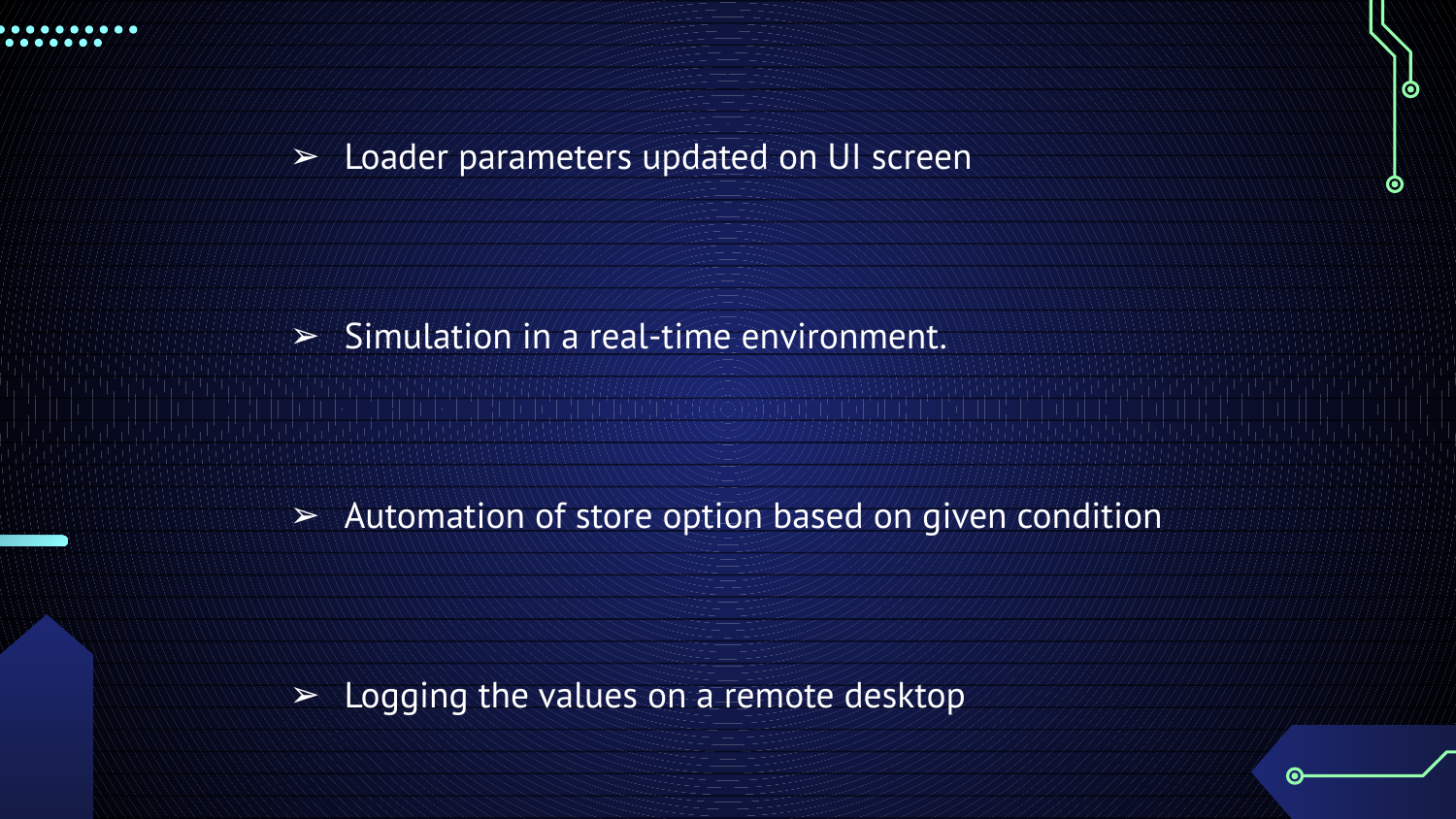

Loader parameters updated on UI screen

Simulation in a real-time environment.

Automation of store option based on given condition

Logging the values on a remote desktop